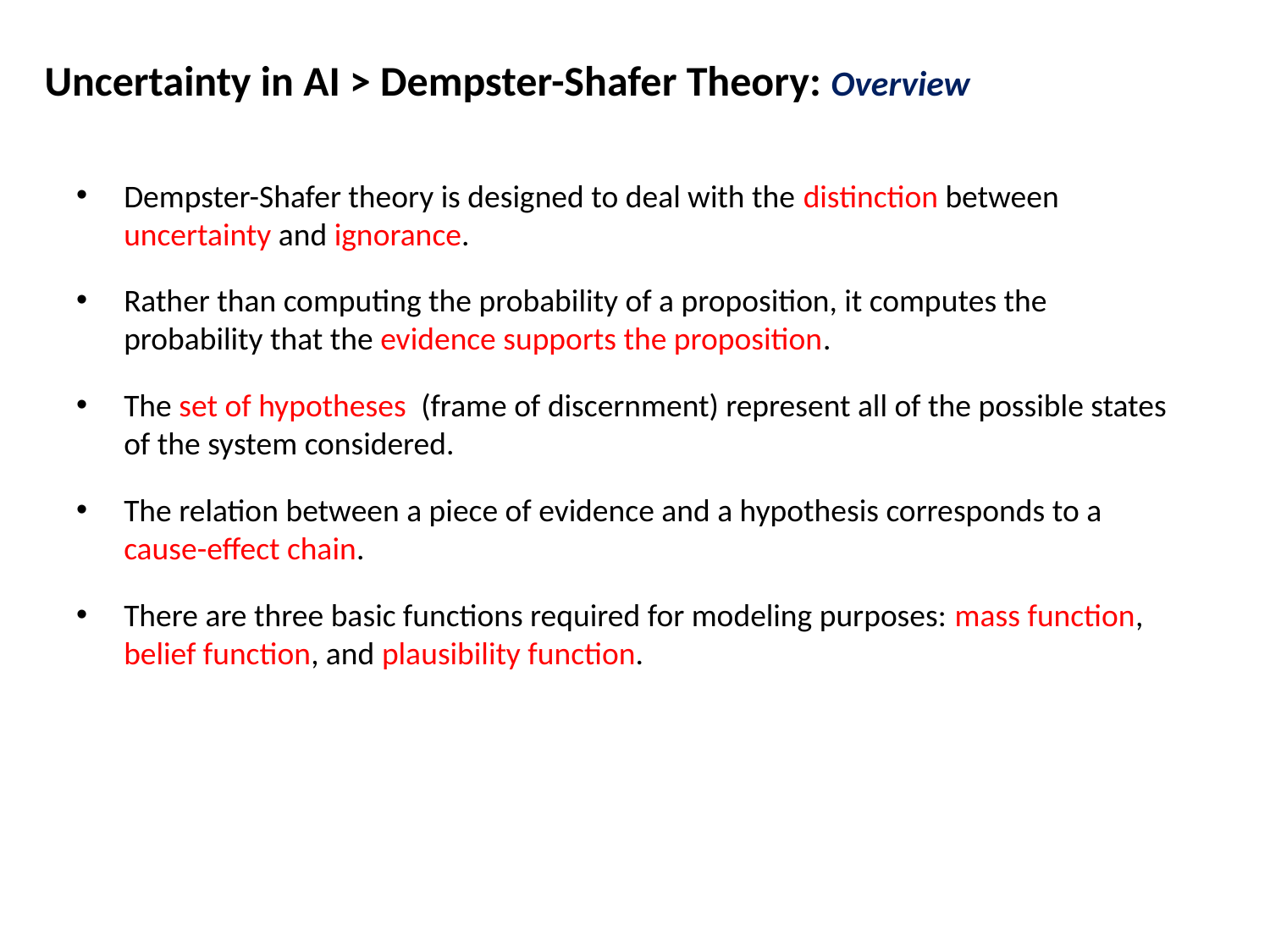

Uncertainty in AI > Dempster-Shafer Theory: Overview
Dempster-Shafer theory is designed to deal with the distinction between uncertainty and ignorance.

Rather than computing the probability of a proposition, it computes the probability that the evidence supports the proposition.

The set of hypotheses  (frame of discernment) represent all of the possible states of the system considered.

The relation between a piece of evidence and a hypothesis corresponds to a cause-effect chain.

There are three basic functions required for modeling purposes: mass function, belief function, and plausibility function.